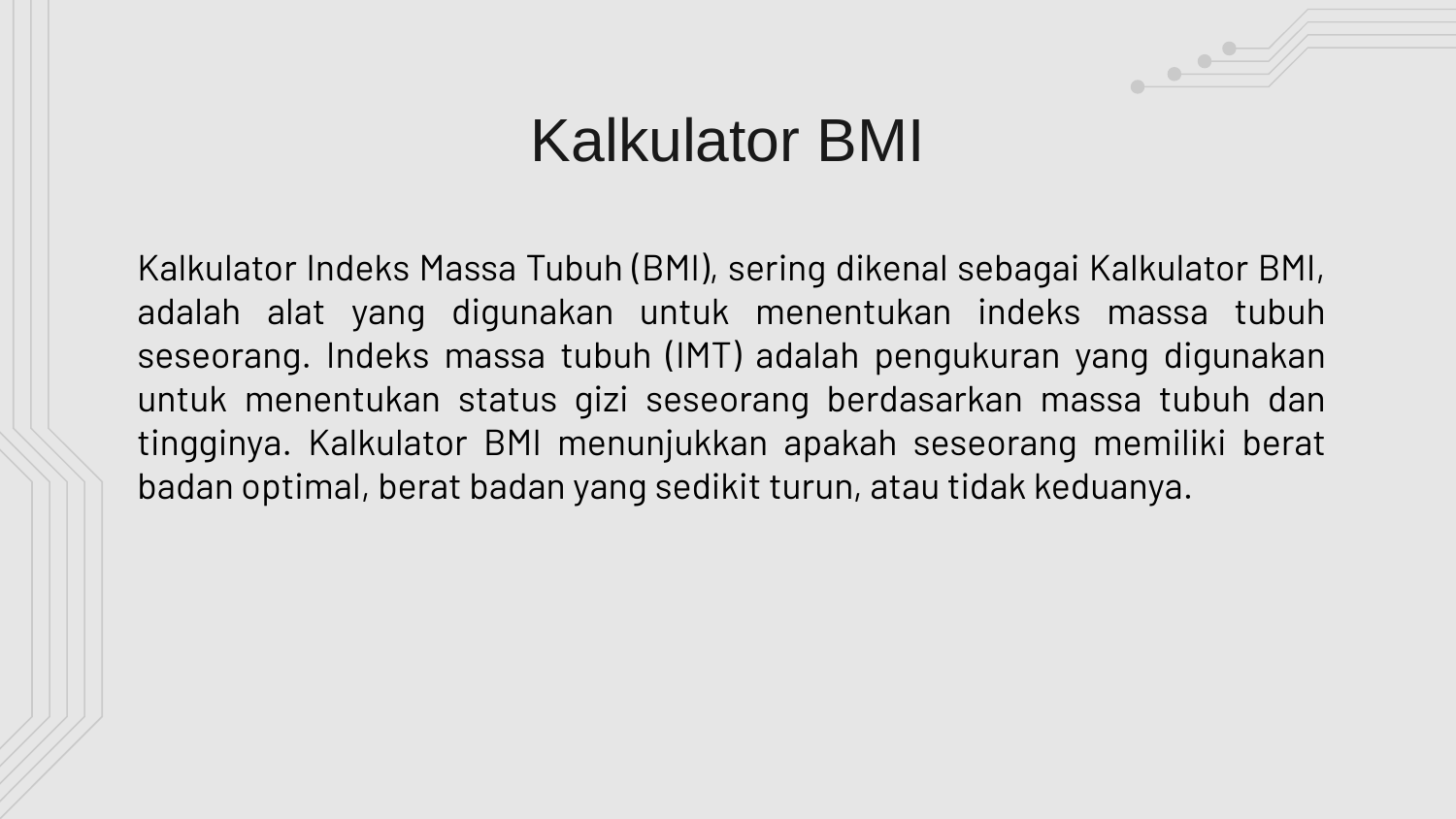

# Kalkulator BMI
Kalkulator Indeks Massa Tubuh (BMI), sering dikenal sebagai Kalkulator BMI, adalah alat yang digunakan untuk menentukan indeks massa tubuh seseorang. Indeks massa tubuh (IMT) adalah pengukuran yang digunakan untuk menentukan status gizi seseorang berdasarkan massa tubuh dan tingginya. Kalkulator BMI menunjukkan apakah seseorang memiliki berat badan optimal, berat badan yang sedikit turun, atau tidak keduanya.